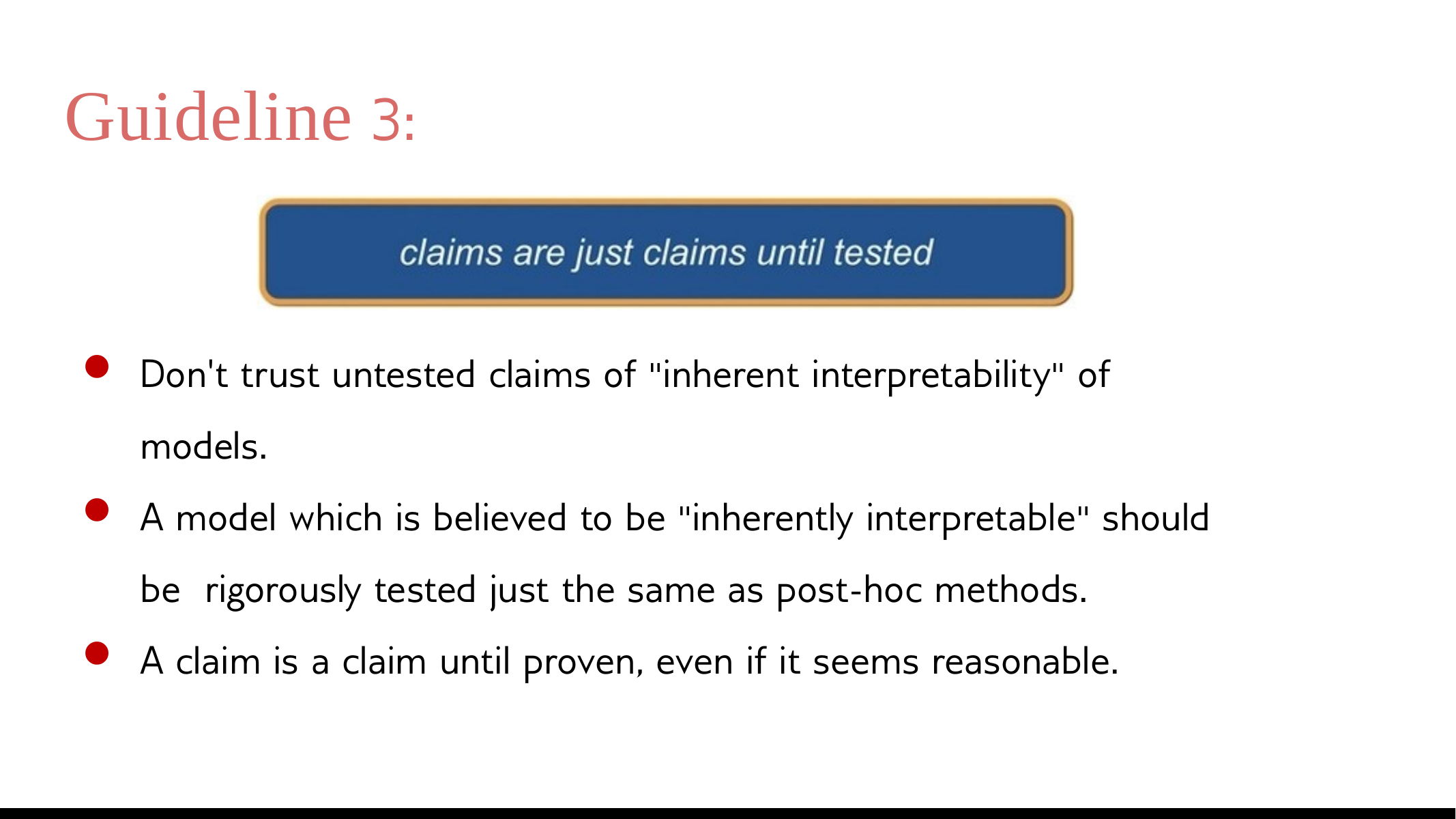

# Guideline 3:

Don't trust untested claims of "inherent interpretability" of models.
A model which is believed to be "inherently interpretable" should be  rigorously tested just the same as post-hoc methods.
A claim is a claim until proven, even if it seems reasonable.